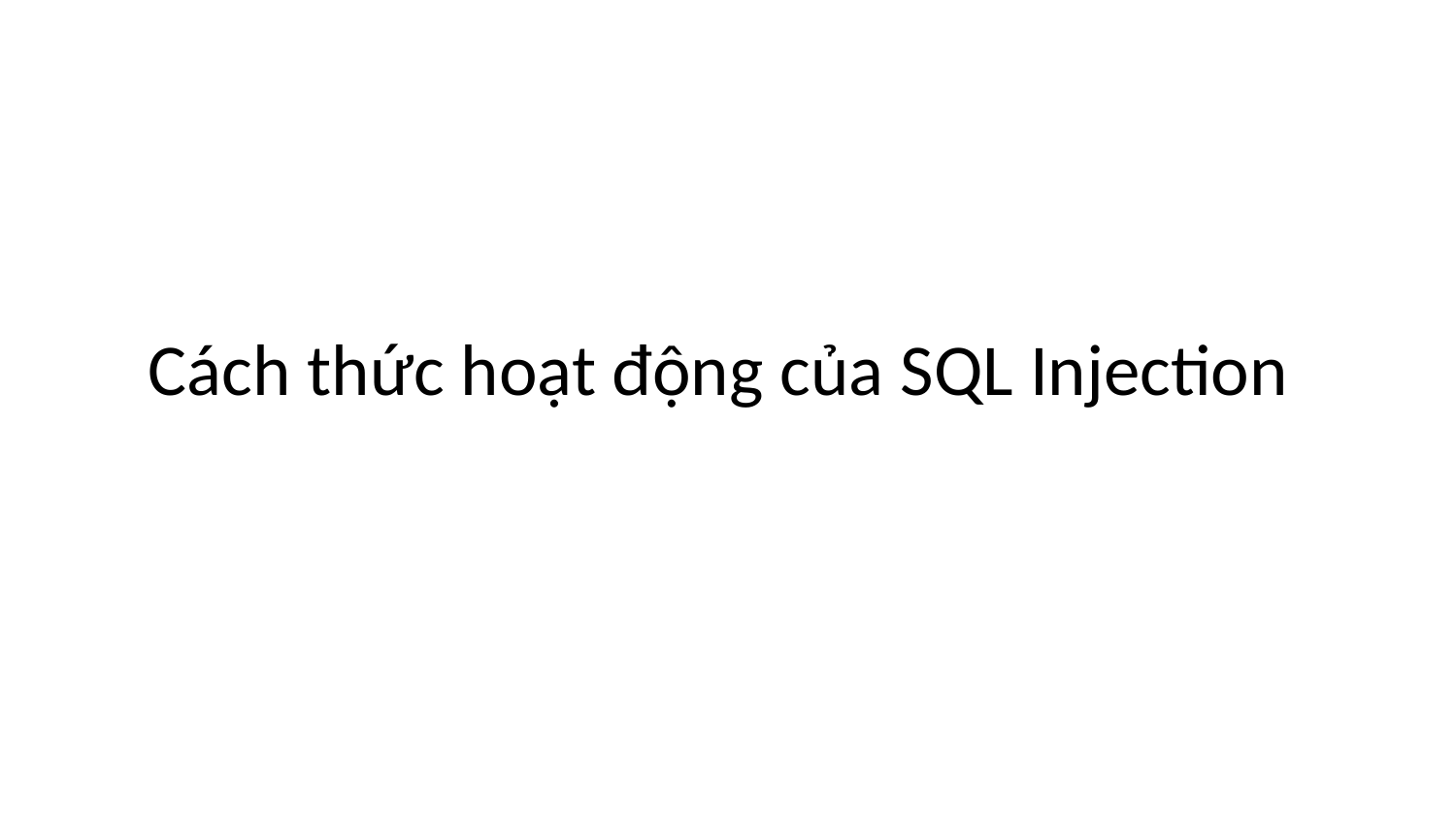

# Cách thức hoạt động của SQL Injection